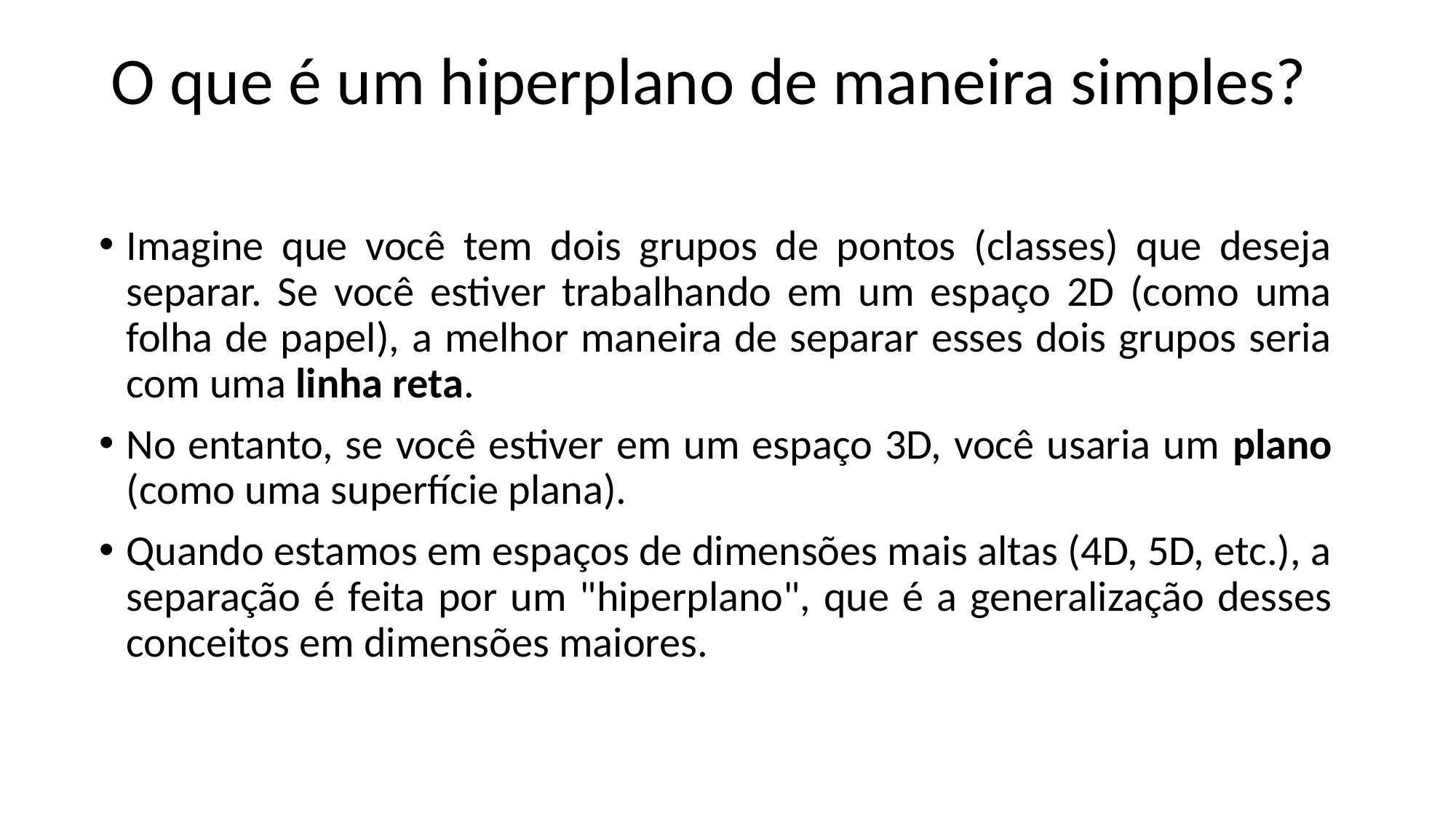

# O que é um hiperplano de maneira simples?
Imagine que você tem dois grupos de pontos (classes) que deseja separar. Se você estiver trabalhando em um espaço 2D (como uma folha de papel), a melhor maneira de separar esses dois grupos seria com uma linha reta.
No entanto, se você estiver em um espaço 3D, você usaria um plano (como uma superfície plana).
Quando estamos em espaços de dimensões mais altas (4D, 5D, etc.), a separação é feita por um "hiperplano", que é a generalização desses conceitos em dimensões maiores.